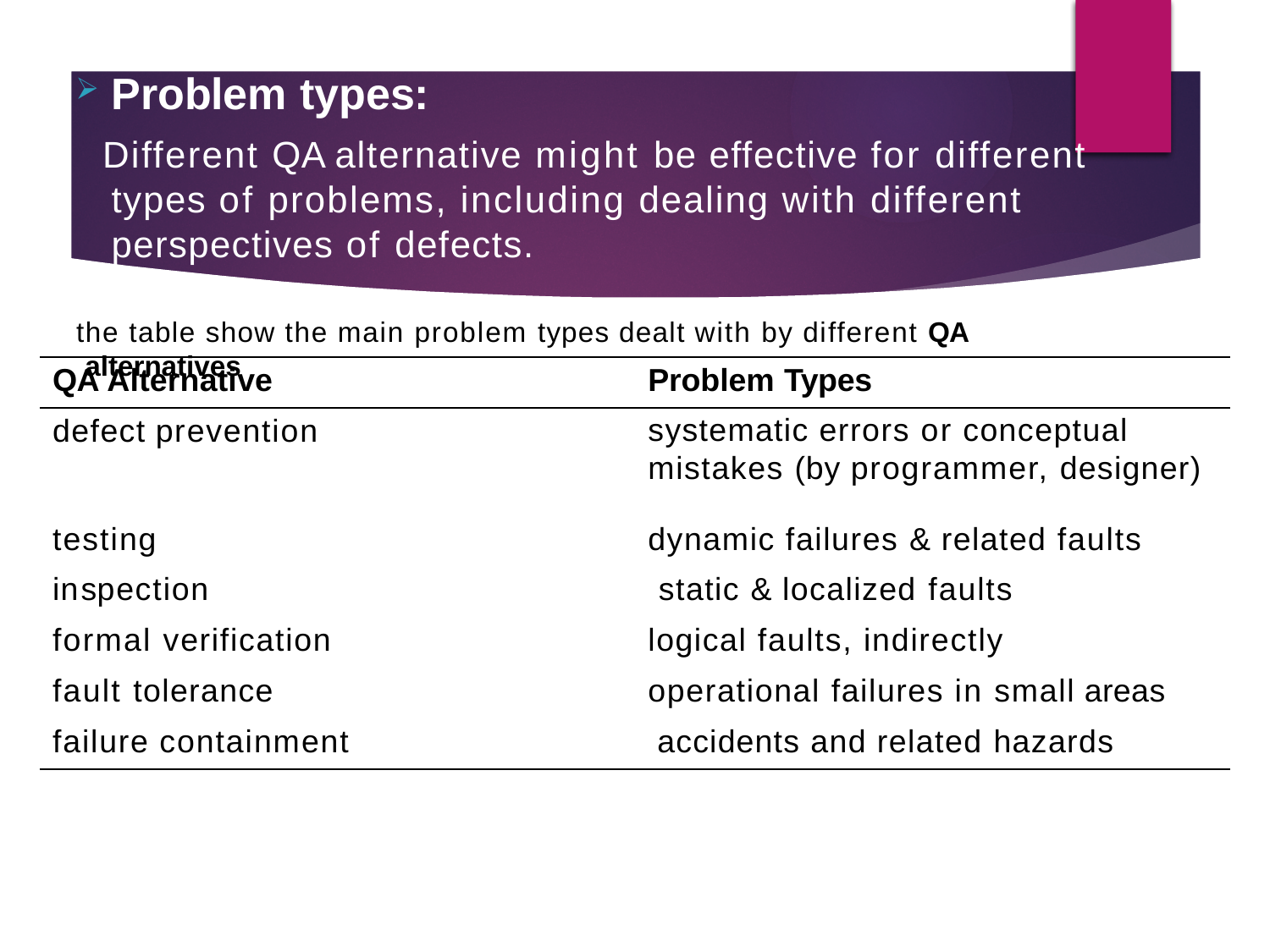

Problem types:
Different QA alternative might be effective for different  types of problems, including dealing with different  perspectives of defects.
the table show the main problem types dealt with by different QA alternatives
QA Alternative  defect prevention
Problem Types
systematic errors or conceptual

mistakes (by programmer, designer)
dynamic failures & related faults  static & localized faults
logical faults, indirectly  operational failures in small areas  accidents and related hazards
testing  inspection
formal verification  fault tolerance  failure containment